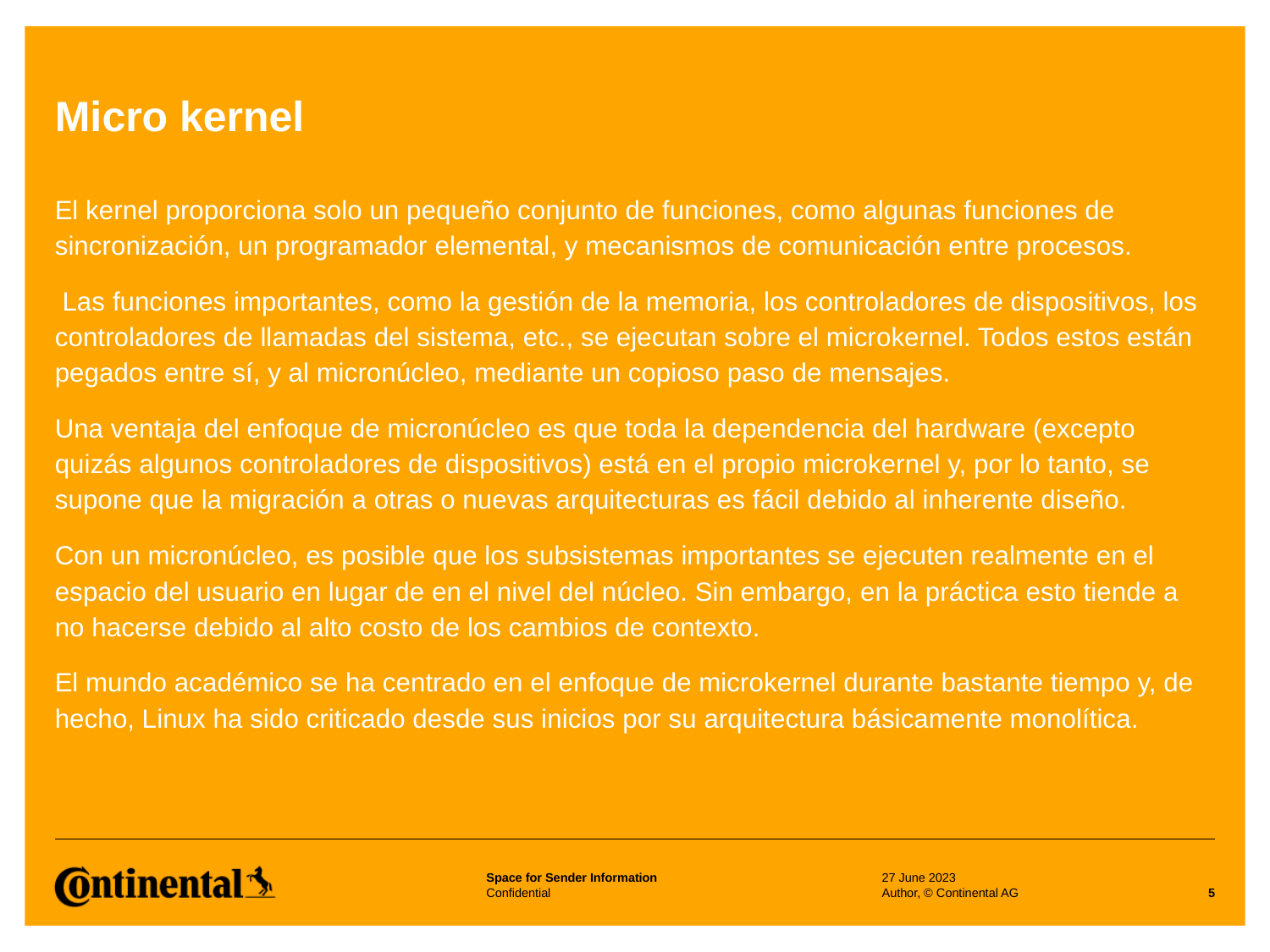

# Micro kernel
El kernel proporciona solo un pequeño conjunto de funciones, como algunas funciones de sincronización, un programador elemental, y mecanismos de comunicación entre procesos.
 Las funciones importantes, como la gestión de la memoria, los controladores de dispositivos, los controladores de llamadas del sistema, etc., se ejecutan sobre el microkernel. Todos estos están pegados entre sí, y al micronúcleo, mediante un copioso paso de mensajes.
Una ventaja del enfoque de micronúcleo es que toda la dependencia del hardware (excepto quizás algunos controladores de dispositivos) está en el propio microkernel y, por lo tanto, se supone que la migración a otras o nuevas arquitecturas es fácil debido al inherente diseño.
Con un micronúcleo, es posible que los subsistemas importantes se ejecuten realmente en el espacio del usuario en lugar de en el nivel del núcleo. Sin embargo, en la práctica esto tiende a no hacerse debido al alto costo de los cambios de contexto.
El mundo académico se ha centrado en el enfoque de microkernel durante bastante tiempo y, de hecho, Linux ha sido criticado desde sus inicios por su arquitectura básicamente monolítica.
27 June 2023
Author, © Continental AG
5